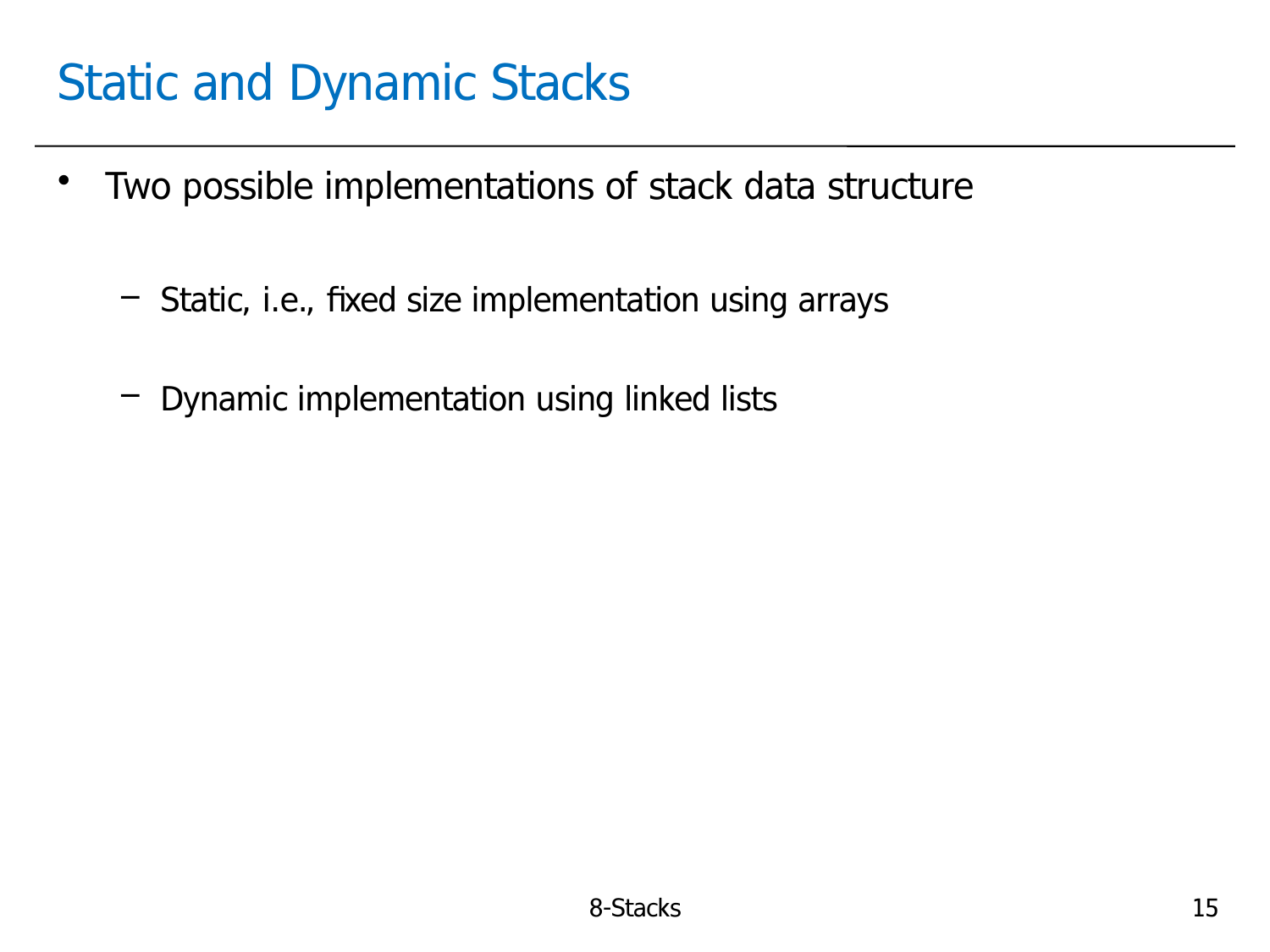

# Static and Dynamic Stacks
Two possible implementations of stack data structure

Static, i.e., fixed size implementation using arrays

Dynamic implementation using linked lists

8-Stacks
15